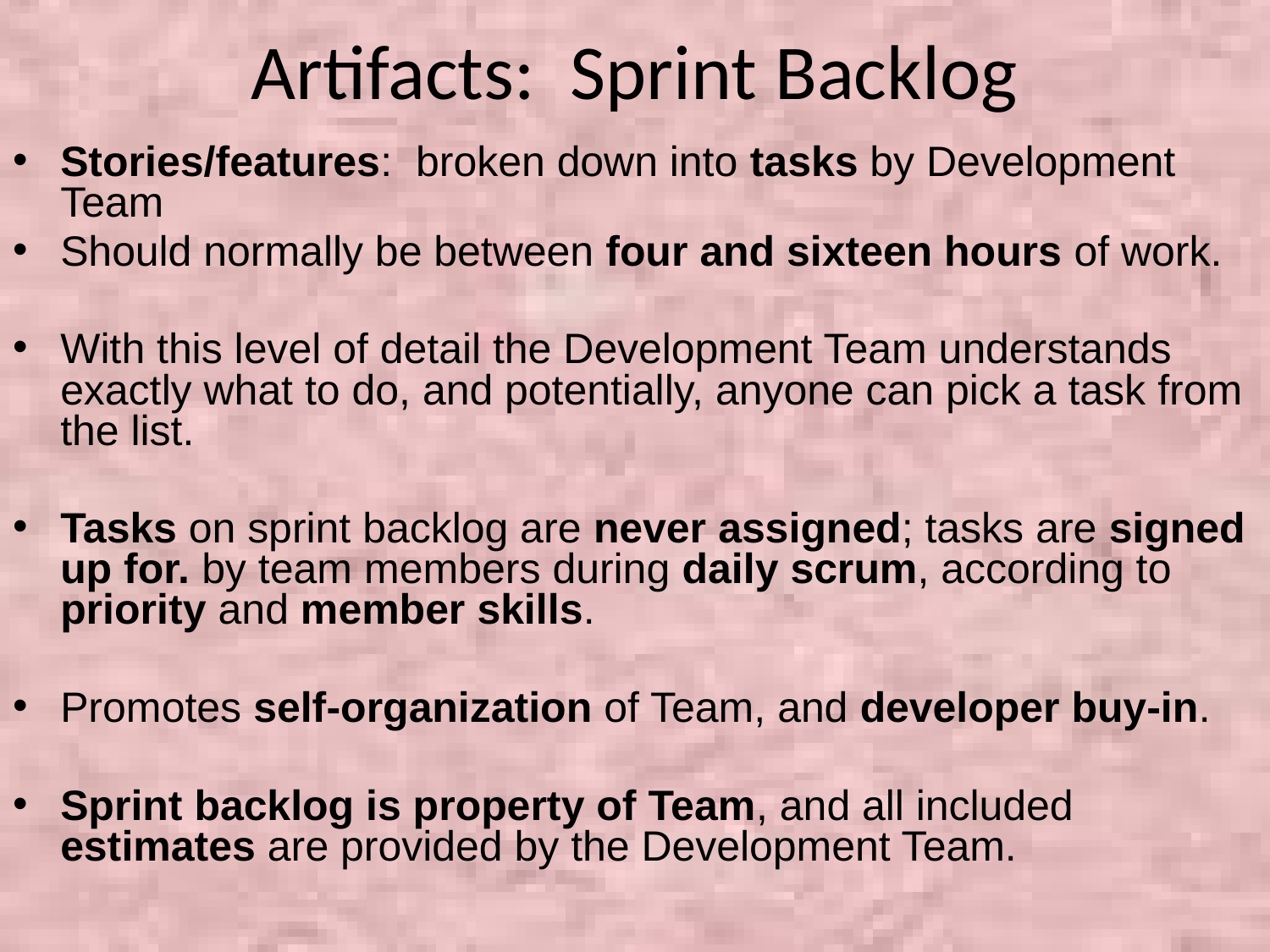

# Artifacts:  Sprint Backlog
Stories/features:  broken down into tasks by Development Team
Should normally be between four and sixteen hours of work.

With this level of detail the Development Team understands exactly what to do, and potentially, anyone can pick a task from the list.

Tasks on sprint backlog are never assigned; tasks are signed up for. by team members during daily scrum, according to priority and member skills.

Promotes self-organization of Team, and developer buy-in.

Sprint backlog is property of Team, and all included estimates are provided by the Development Team.